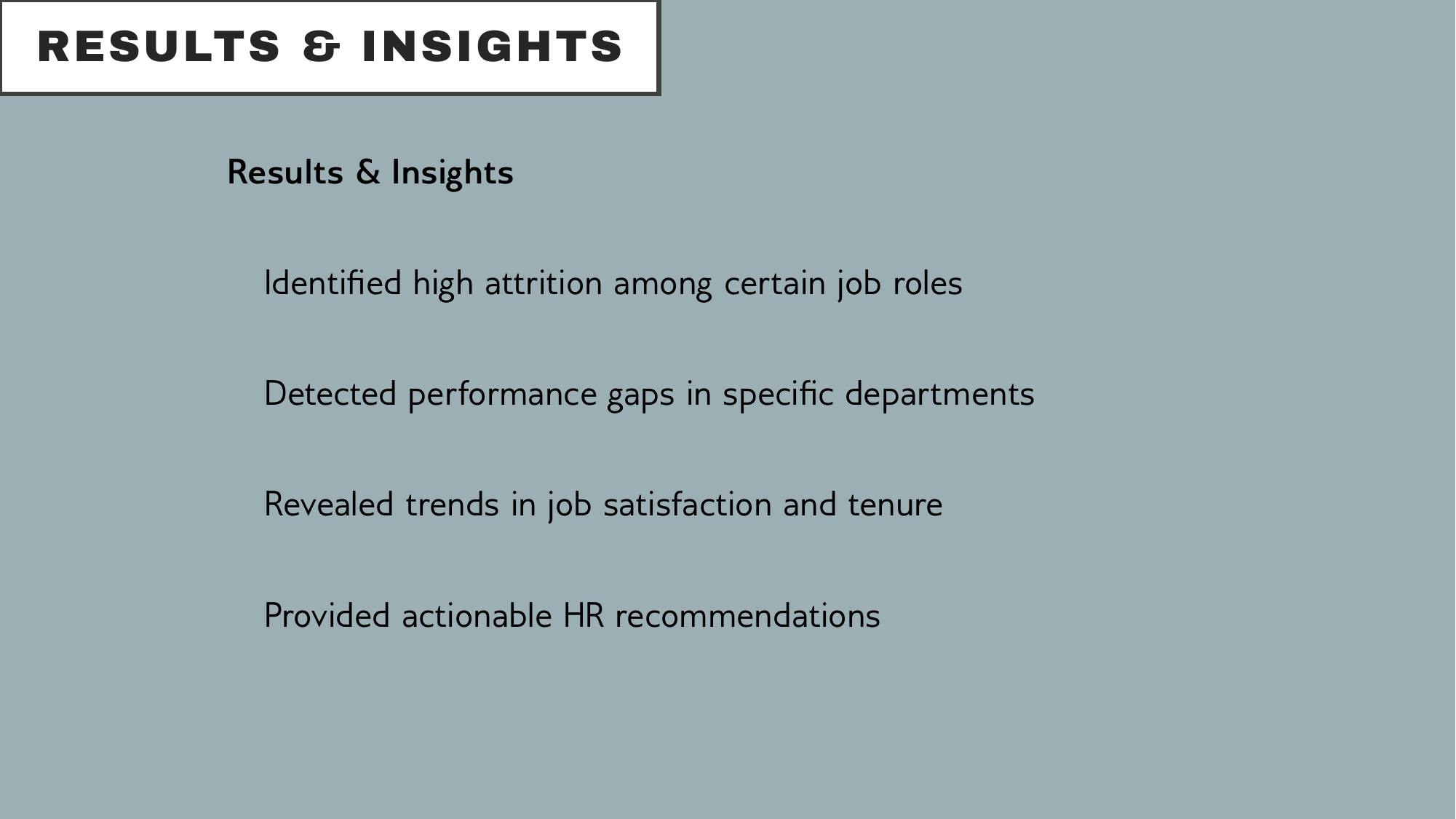

# RESULTS & INSIGHTS
Results & Insights

Identified high attrition among certain job roles

Detected performance gaps in specific departments

Revealed trends in job satisfaction and tenure

Provided actionable HR recommendations